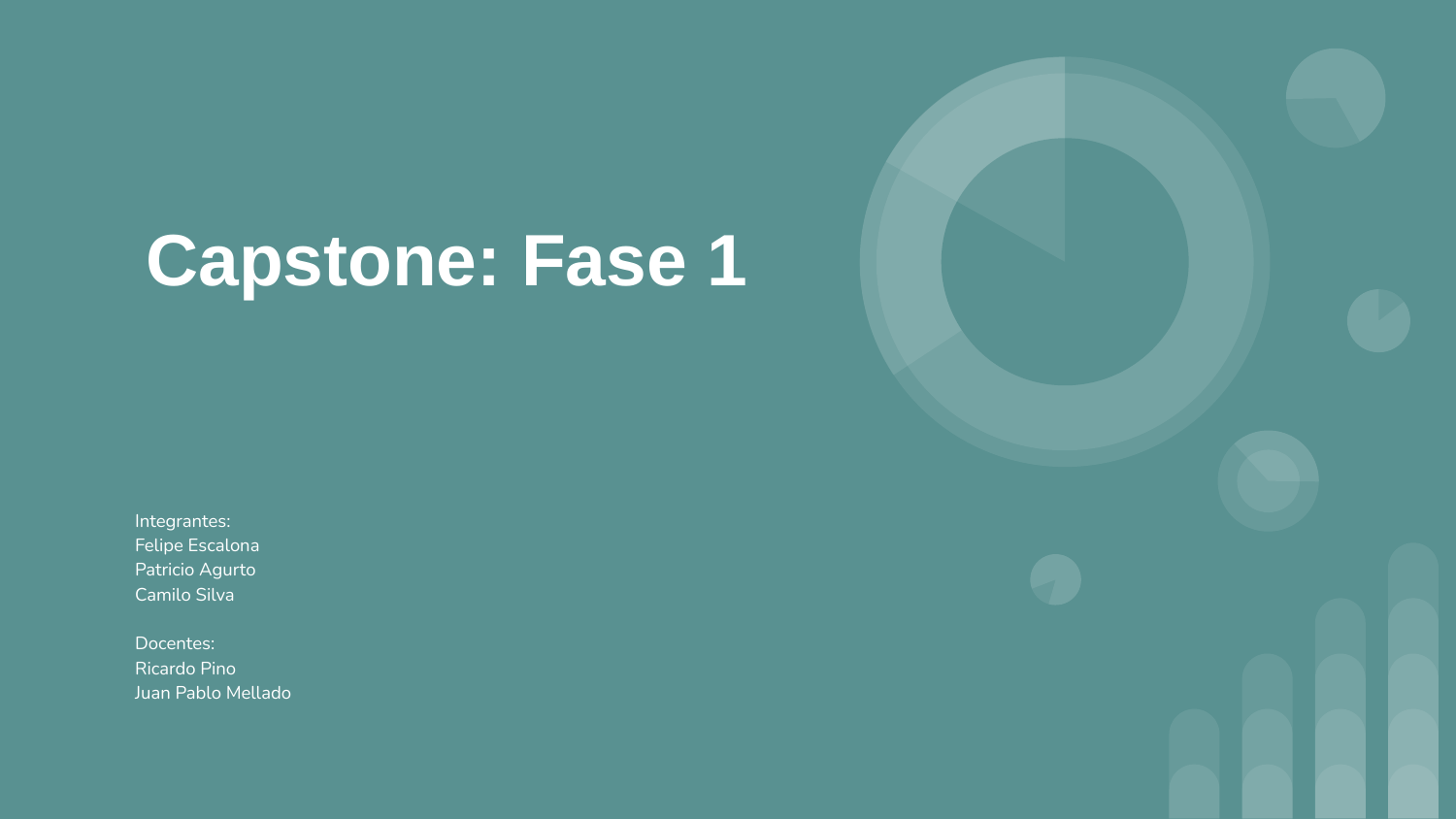

# Capstone: Fase 1
Integrantes:
Felipe Escalona
Patricio Agurto
Camilo Silva

Docentes:
Ricardo Pino
Juan Pablo Mellado